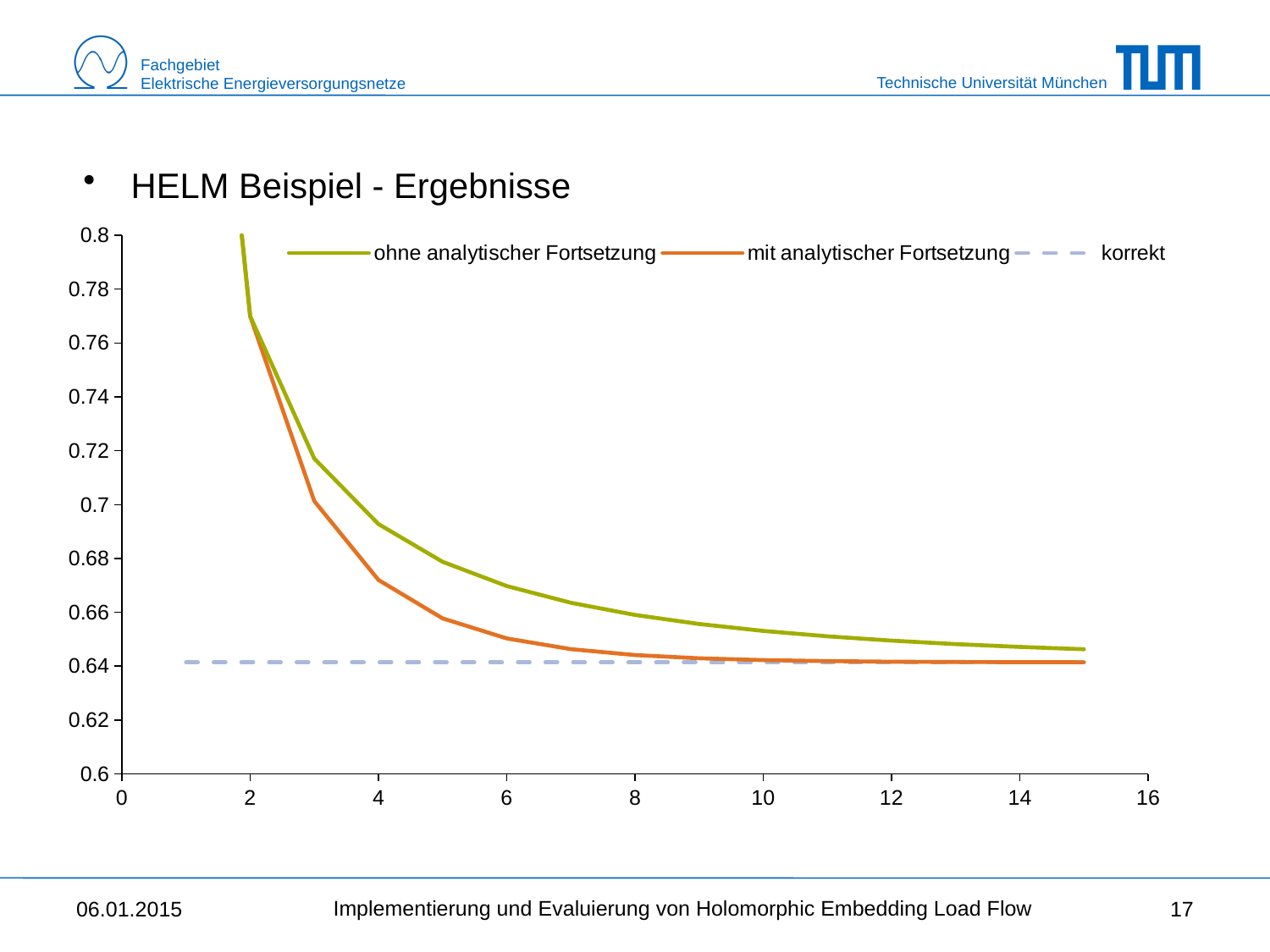

HELM Beispiel - Ergebnisse

### Chart:

| Category | ohne analytischer Fortsetzung | mit analytischer Fortsetzung | korrekt |
|---|---|---|---|
Implementierung und Evaluierung von Holomorphic Embedding Load Flow
06.01.2015
17